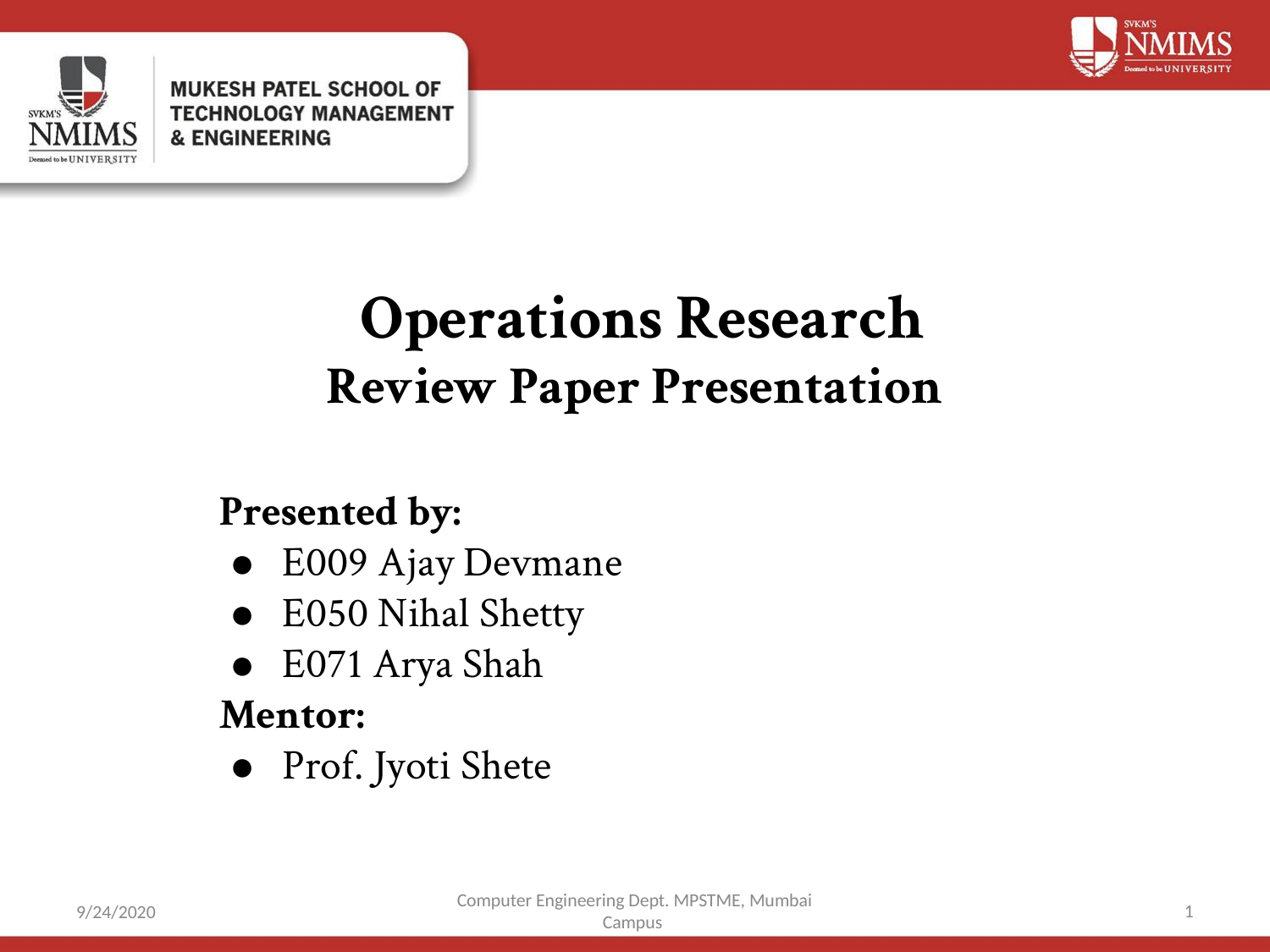

# Operations Research
Review Paper Presentation
Presented by:
E009 Ajay Devmane
E050 Nihal Shetty
E071 Arya Shah
Mentor:
Prof. Jyoti Shete
Computer Engineering Dept. MPSTME, Mumbai Campus
1
9/24/2020